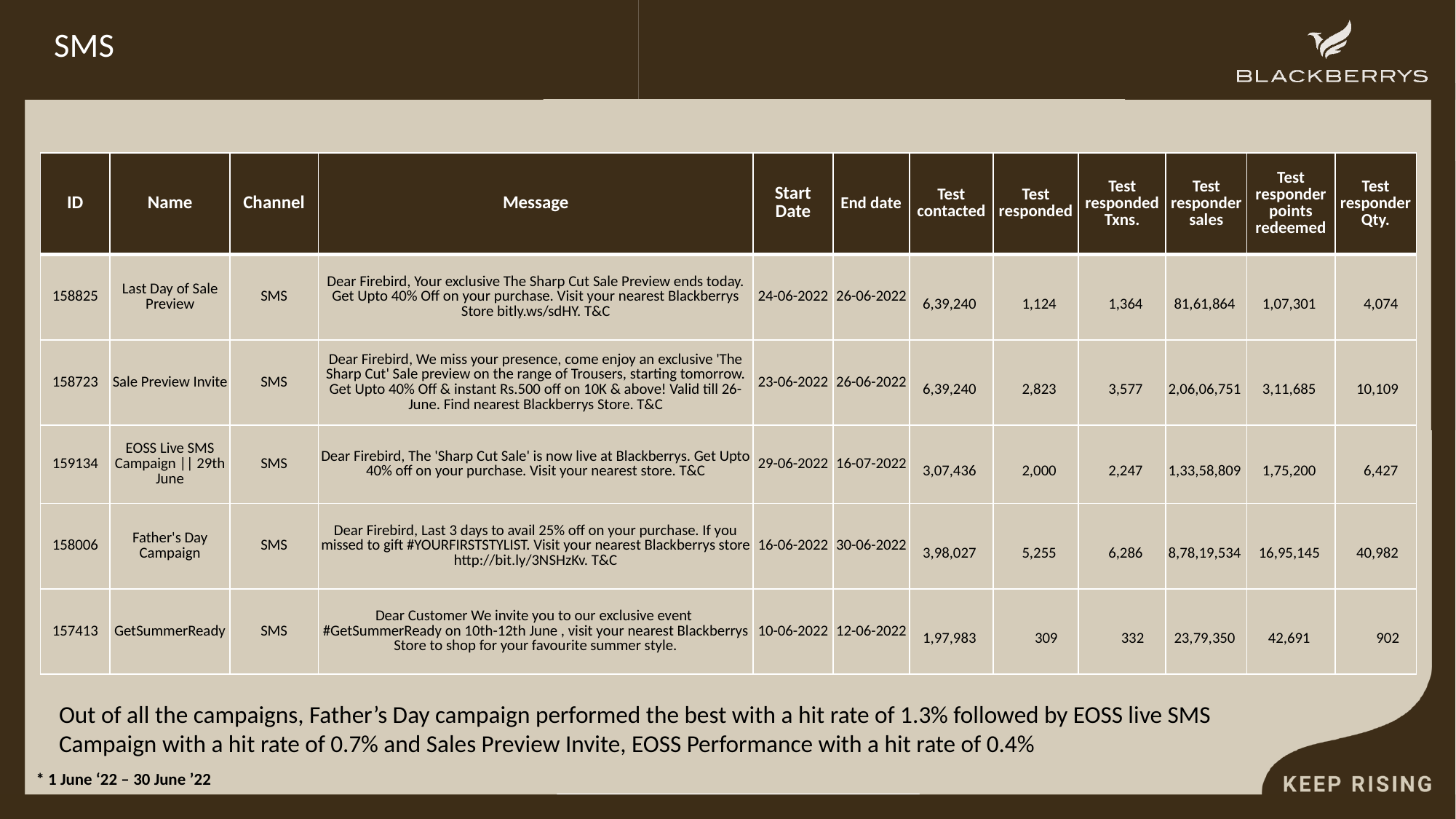

# SMS
| ID | Name | Channel | Message | Start Date | End date | Test contacted | Test responded | Test responded Txns. | Test responder sales | Test responder points redeemed | Test responder Qty. |
| --- | --- | --- | --- | --- | --- | --- | --- | --- | --- | --- | --- |
| 158825 | Last Day of Sale Preview | SMS | Dear Firebird, Your exclusive The Sharp Cut Sale Preview ends today. Get Upto 40% Off on your purchase. Visit your nearest Blackberrys Store bitly.ws/sdHY. T&C | 24-06-2022 | 26-06-2022 | 6,39,240 | 1,124 | 1,364 | 81,61,864 | 1,07,301 | 4,074 |
| 158723 | Sale Preview Invite | SMS | Dear Firebird, We miss your presence, come enjoy an exclusive 'The Sharp Cut' Sale preview on the range of Trousers, starting tomorrow. Get Upto 40% Off & instant Rs.500 off on 10K & above! Valid till 26-June. Find nearest Blackberrys Store. T&C | 23-06-2022 | 26-06-2022 | 6,39,240 | 2,823 | 3,577 | 2,06,06,751 | 3,11,685 | 10,109 |
| 159134 | EOSS Live SMS Campaign || 29th June | SMS | Dear Firebird, The 'Sharp Cut Sale' is now live at Blackberrys. Get Upto 40% off on your purchase. Visit your nearest store. T&C | 29-06-2022 | 16-07-2022 | 3,07,436 | 2,000 | 2,247 | 1,33,58,809 | 1,75,200 | 6,427 |
| 158006 | Father's Day Campaign | SMS | Dear Firebird, Last 3 days to avail 25% off on your purchase. If you missed to gift #YOURFIRSTSTYLIST. Visit your nearest Blackberrys store http://bit.ly/3NSHzKv. T&C | 16-06-2022 | 30-06-2022 | 3,98,027 | 5,255 | 6,286 | 8,78,19,534 | 16,95,145 | 40,982 |
| 157413 | GetSummerReady | SMS | Dear Customer We invite you to our exclusive event #GetSummerReady on 10th-12th June , visit your nearest Blackberrys Store to shop for your favourite summer style. | 10-06-2022 | 12-06-2022 | 1,97,983 | 309 | 332 | 23,79,350 | 42,691 | 902 |
Out of all the campaigns, Father’s Day campaign performed the best with a hit rate of 1.3% followed by EOSS live SMS Campaign with a hit rate of 0.7% and Sales Preview Invite, EOSS Performance with a hit rate of 0.4%
* 1 June ‘22 – 30 June ’22